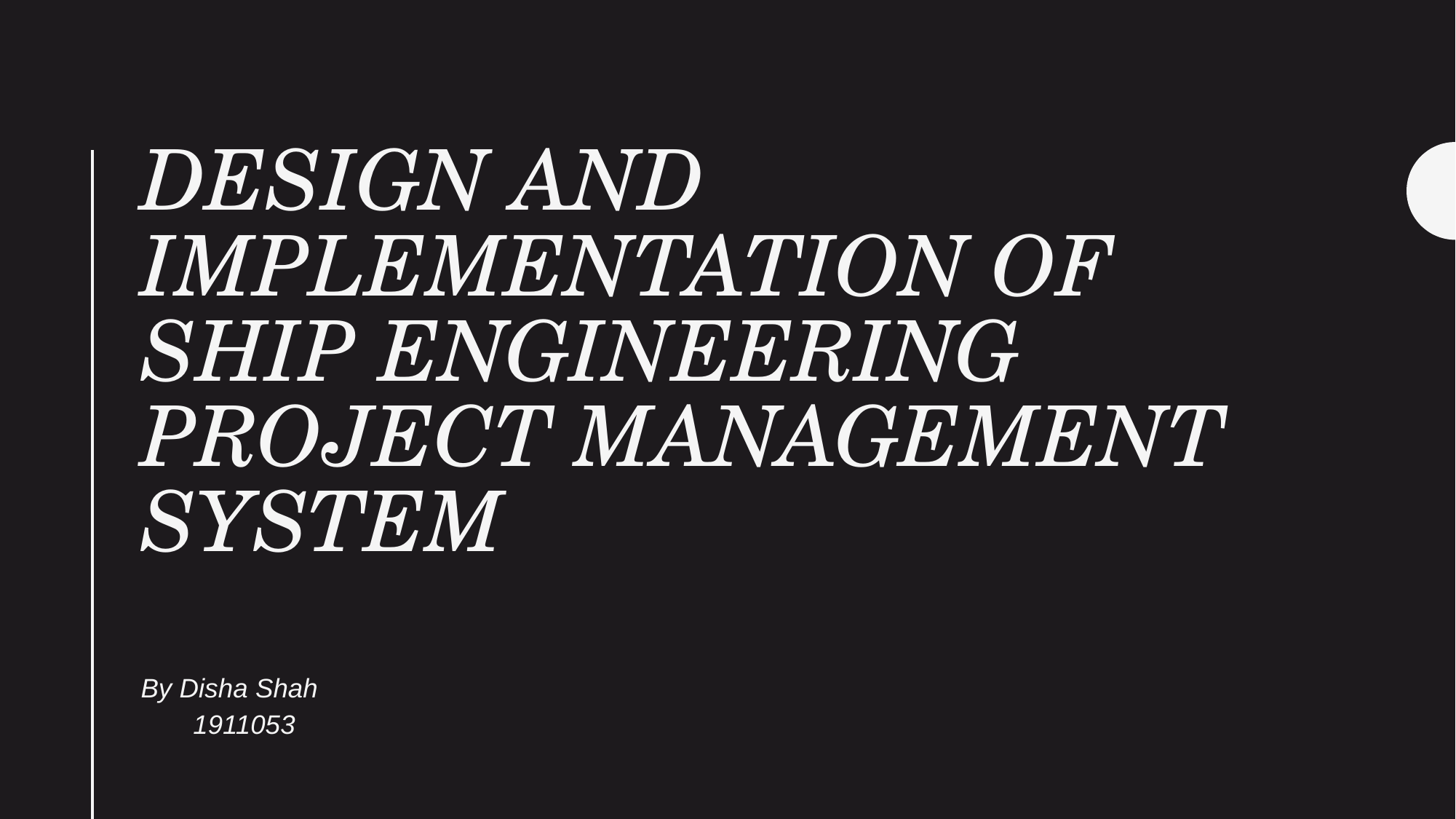

# Design and implementation of ship engineering project management system
By Disha Shah
       1911053